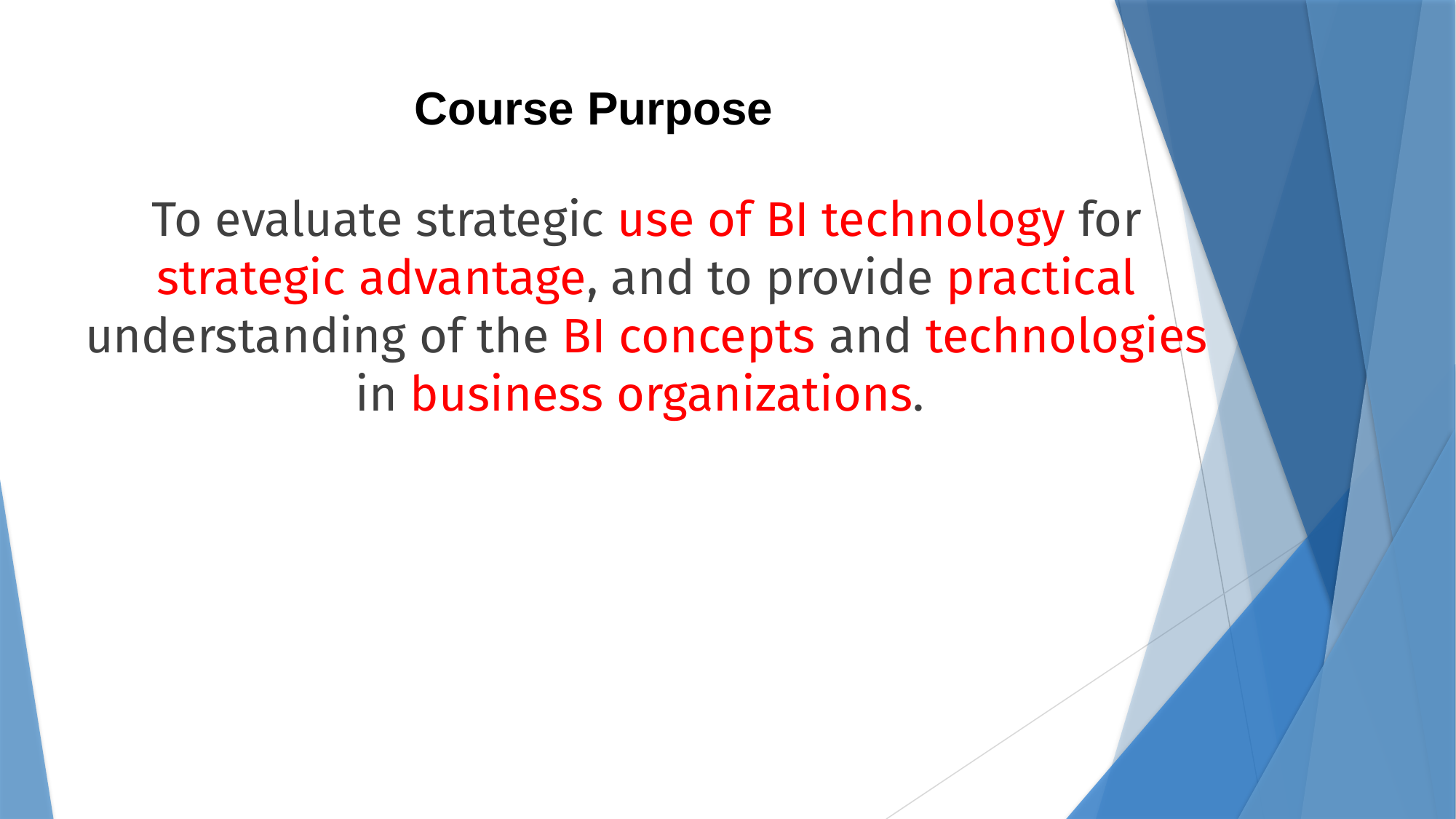

# Course Purpose
To evaluate strategic use of BI technology for strategic advantage, and to provide practical understanding of the BI concepts and technologies in business organizations.